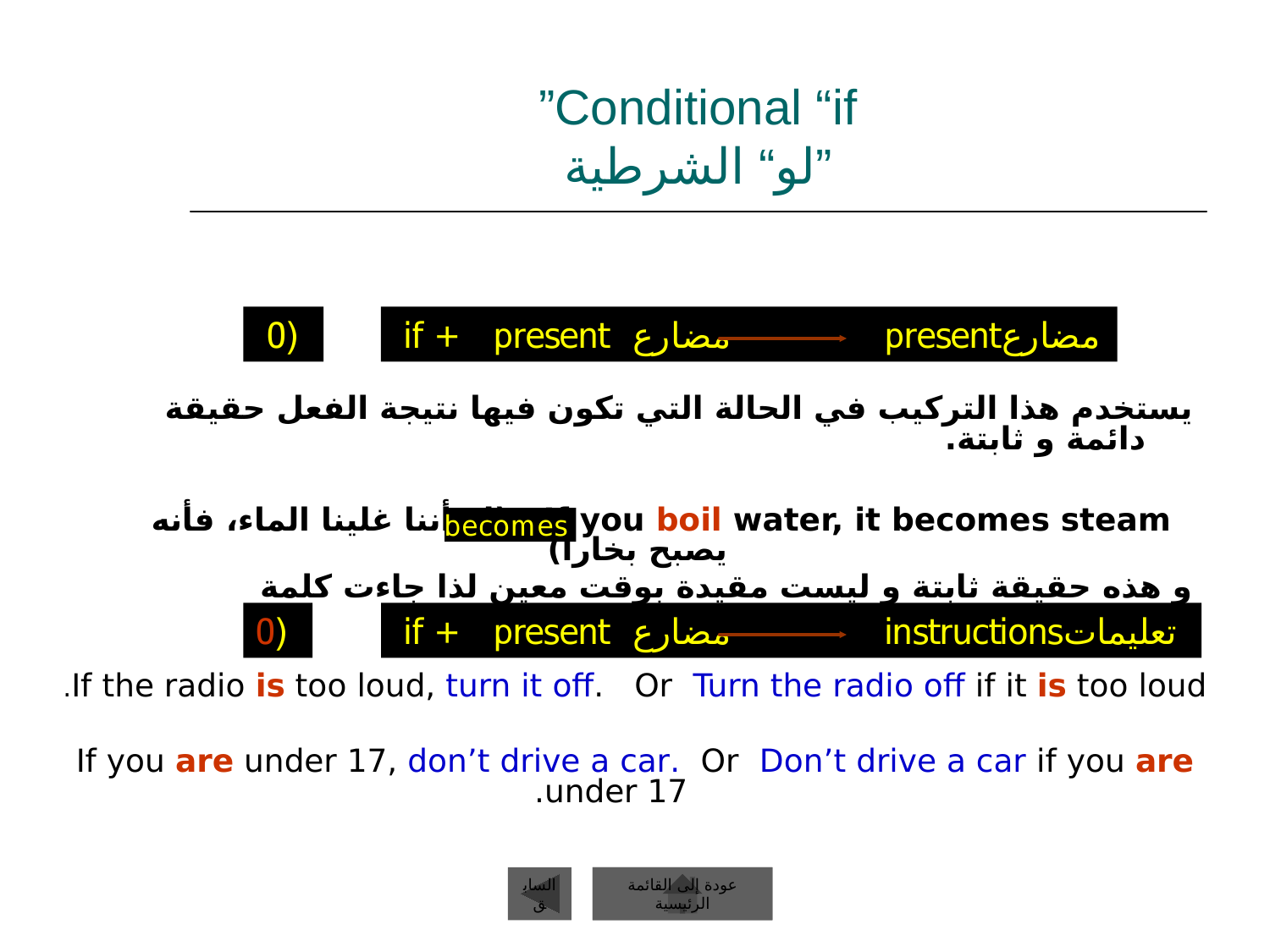

# Conditional “if” ”لو“ الشرطية
 0)
 if +   present  مضارع              presentمضارع
يستخدم هذا التركيب في الحالة التي تكون فيها نتيجة الفعل حقيقة دائمة و ثابتة.

If you boil water, it becomes steam.  (لو أننا غلينا الماء، فأنه يصبح بخاراً)
و هذه حقيقة ثابتة و ليست مقيدة بوقت معين لذا جاءت كلمة                  في المضارع و ليست في المستقبل.

becomes
0)
 if +   present  مضارع              instructionsتعليمات
If the radio is too loud, turn it off.   Or  Turn the radio off if it is too loud.

If you are under 17, don’t drive a car.  Or  Don’t drive a car if you are under 17.

السابق
عودة إلى القائمة الرئيسية
عودة إلى القائمة الرئيسية